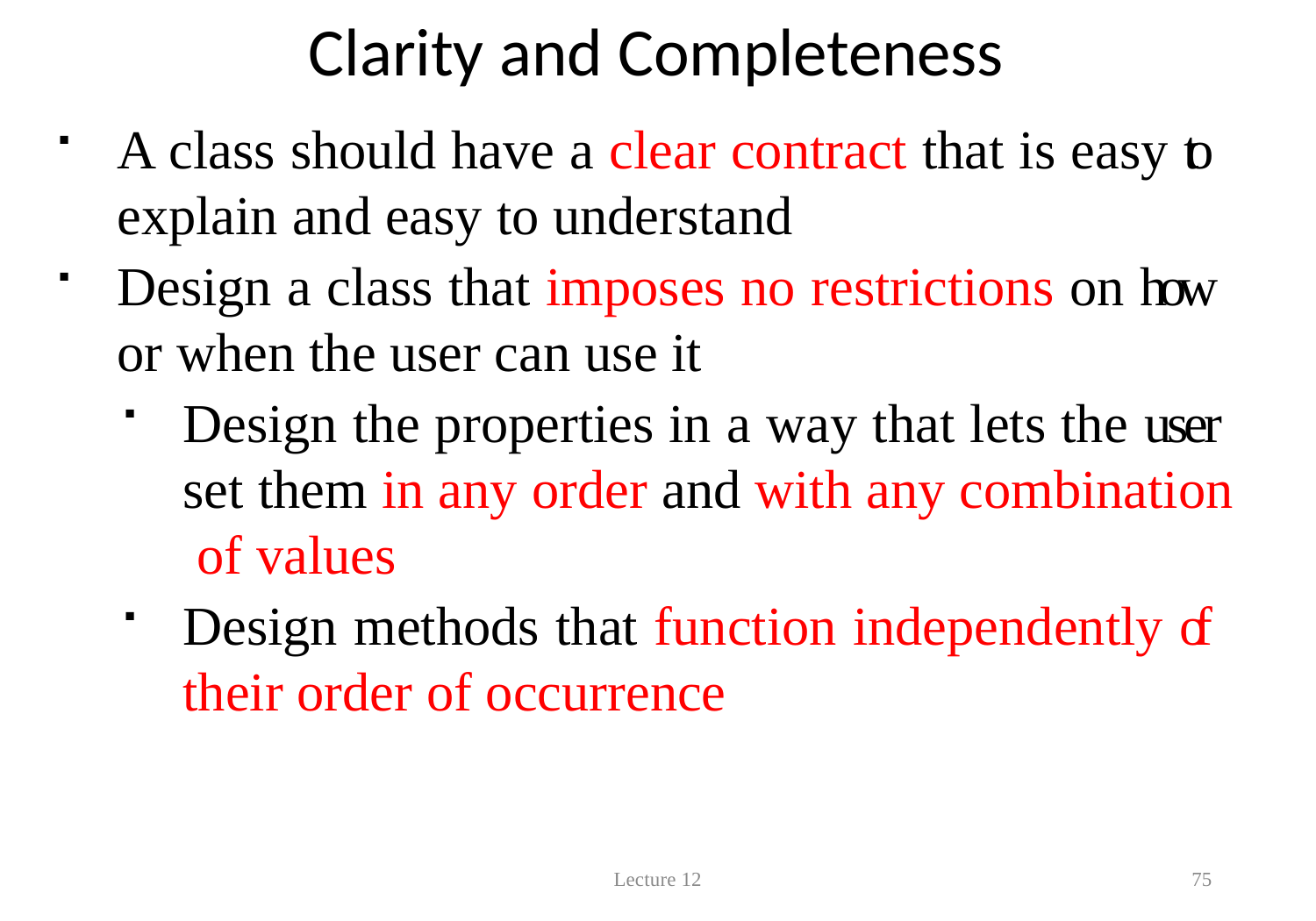

# Clarity and Completeness
A class should have a clear contract that is easy to  explain and easy to understand
Design a class that imposes no restrictions on how  or when the user can use it
Design the properties in a way that lets the user  set them in any order and with any combination  of values
Design methods that function independently of  their order of occurrence
Lecture 12
75